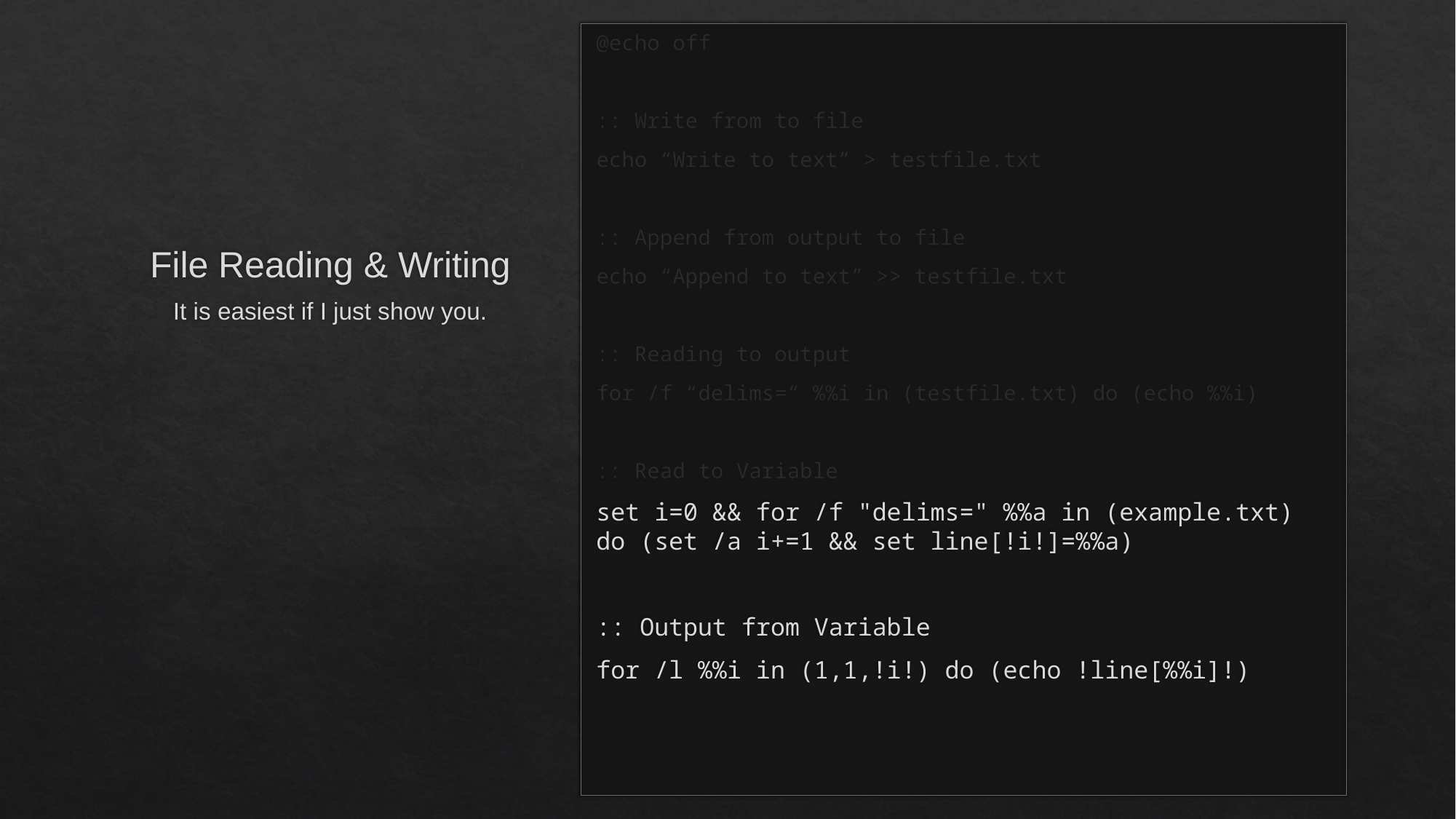

@echo off

:: Write from to file
echo “Write to text” > testfile.txt

:: Append from output to file
echo “Append to text” >> testfile.txt

:: Reading to output
for /f “delims=“ %%i in (testfile.txt) do (echo %%i)

:: Read to Variable
set i=0 && for /f "delims=" %%a in (example.txt) do (set /a i+=1 && set line[!i!]=%%a)

:: Output from Variable
for /l %%i in (1,1,!i!) do (echo !line[%%i]!)

# File Reading & Writing
It is easiest if I just show you.